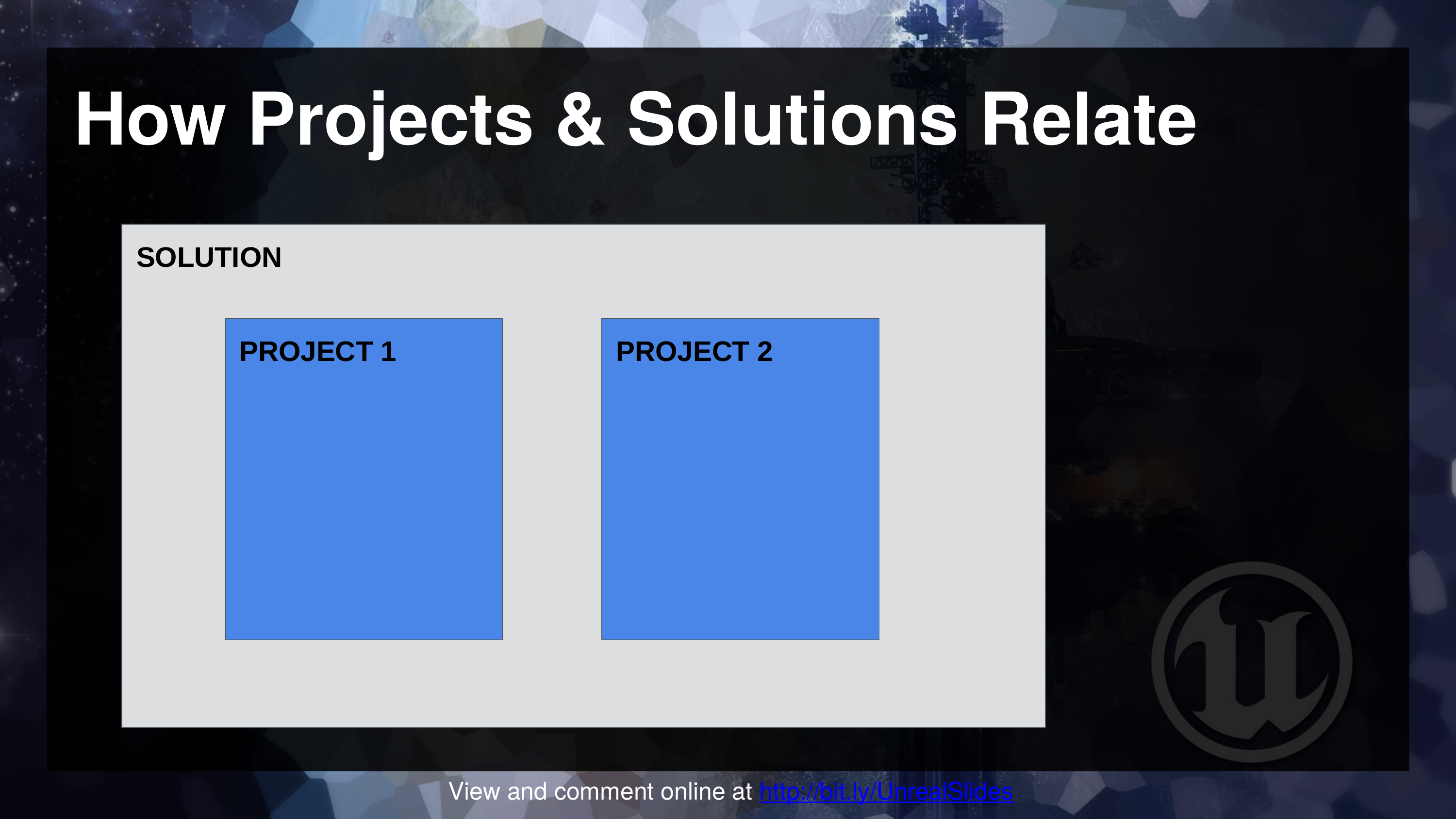

# How Projects & Solutions Relate
SOLUTION
PROJECT 1
PROJECT 2